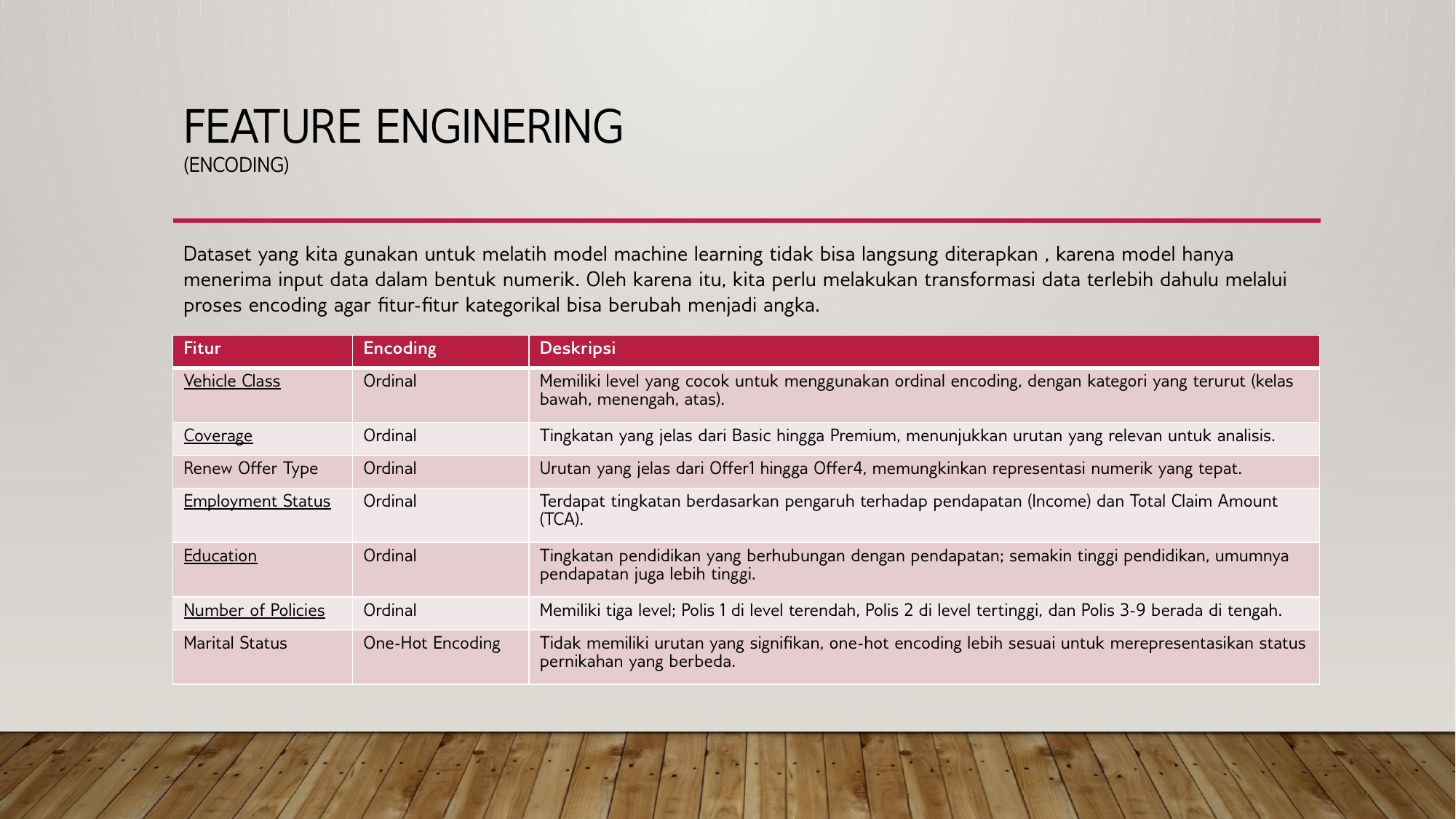

# Feature enginering (encoding)
Dataset yang kita gunakan untuk melatih model machine learning tidak bisa langsung diterapkan , karena model hanya menerima input data dalam bentuk numerik. Oleh karena itu, kita perlu melakukan transformasi data terlebih dahulu melalui proses encoding agar fitur-fitur kategorikal bisa berubah menjadi angka.
| Fitur | Encoding | Deskripsi |
| --- | --- | --- |
| Vehicle Class | Ordinal | Memiliki level yang cocok untuk menggunakan ordinal encoding, dengan kategori yang terurut (kelas bawah, menengah, atas). |
| Coverage | Ordinal | Tingkatan yang jelas dari Basic hingga Premium, menunjukkan urutan yang relevan untuk analisis. |
| Renew Offer Type | Ordinal | Urutan yang jelas dari Offer1 hingga Offer4, memungkinkan representasi numerik yang tepat. |
| Employment Status | Ordinal | Terdapat tingkatan berdasarkan pengaruh terhadap pendapatan (Income) dan Total Claim Amount (TCA). |
| Education | Ordinal | Tingkatan pendidikan yang berhubungan dengan pendapatan; semakin tinggi pendidikan, umumnya pendapatan juga lebih tinggi. |
| Number of Policies | Ordinal | Memiliki tiga level; Polis 1 di level terendah, Polis 2 di level tertinggi, dan Polis 3-9 berada di tengah. |
| Marital Status | One-Hot Encoding | Tidak memiliki urutan yang signifikan, one-hot encoding lebih sesuai untuk merepresentasikan status pernikahan yang berbeda. |